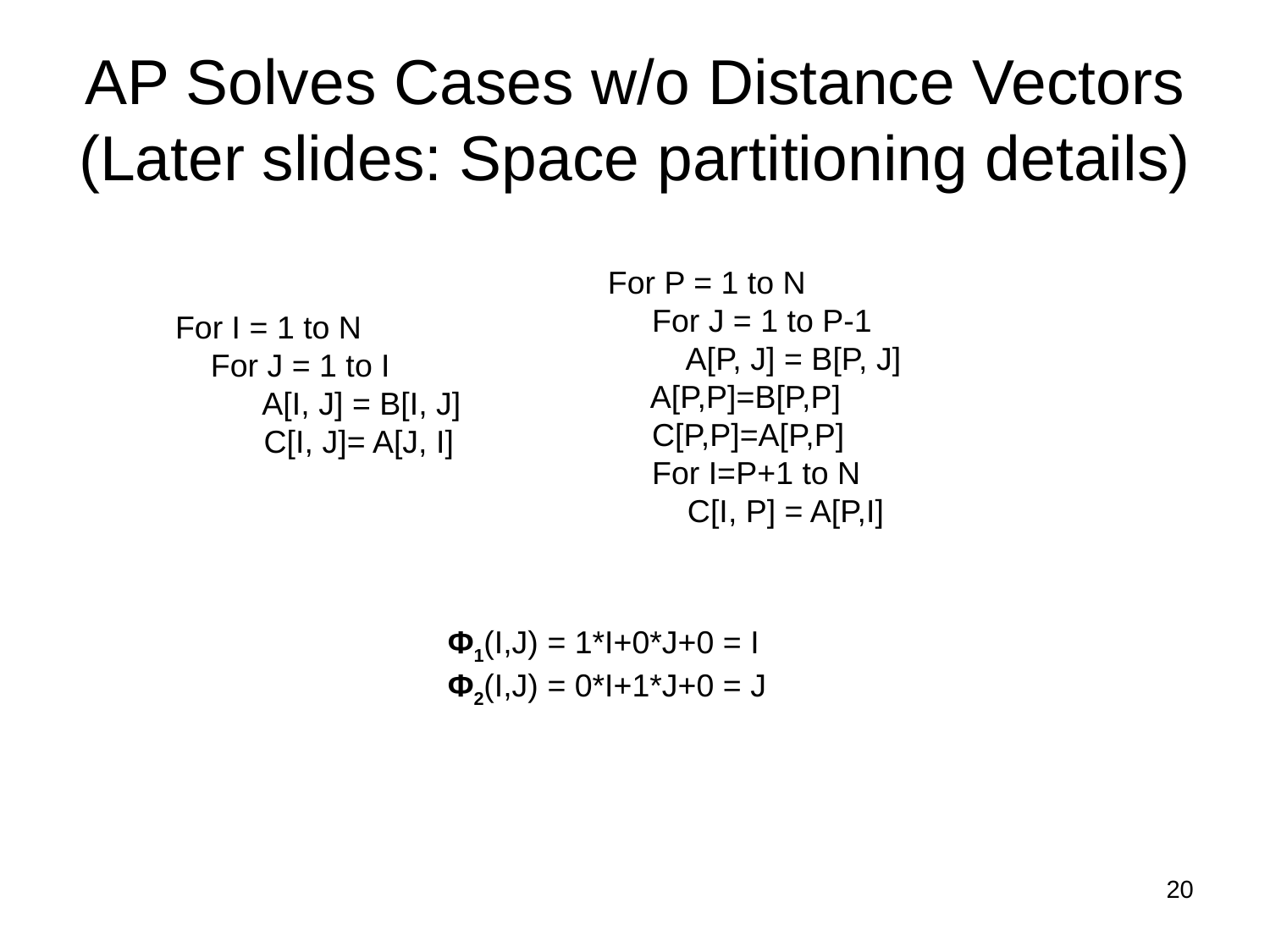

# AP Solves Cases w/o Distance Vectors (Later slides: Space partitioning details)
For P = 1 to N
     For J = 1 to P-1
         A[P, J] = B[P, J]
     A[P,P]=B[P,P]
     C[P,P]=A[P,P]
     For I=P+1 to N
         C[I, P] = A[P,I]
For I = 1 to N
    For J = 1 to I
          A[I, J] = B[I, J]
          C[I, J]= A[J, I]
Φ1(I,J) = 1*I+0*J+0 = I
Φ2(I,J) = 0*I+1*J+0 = J
20